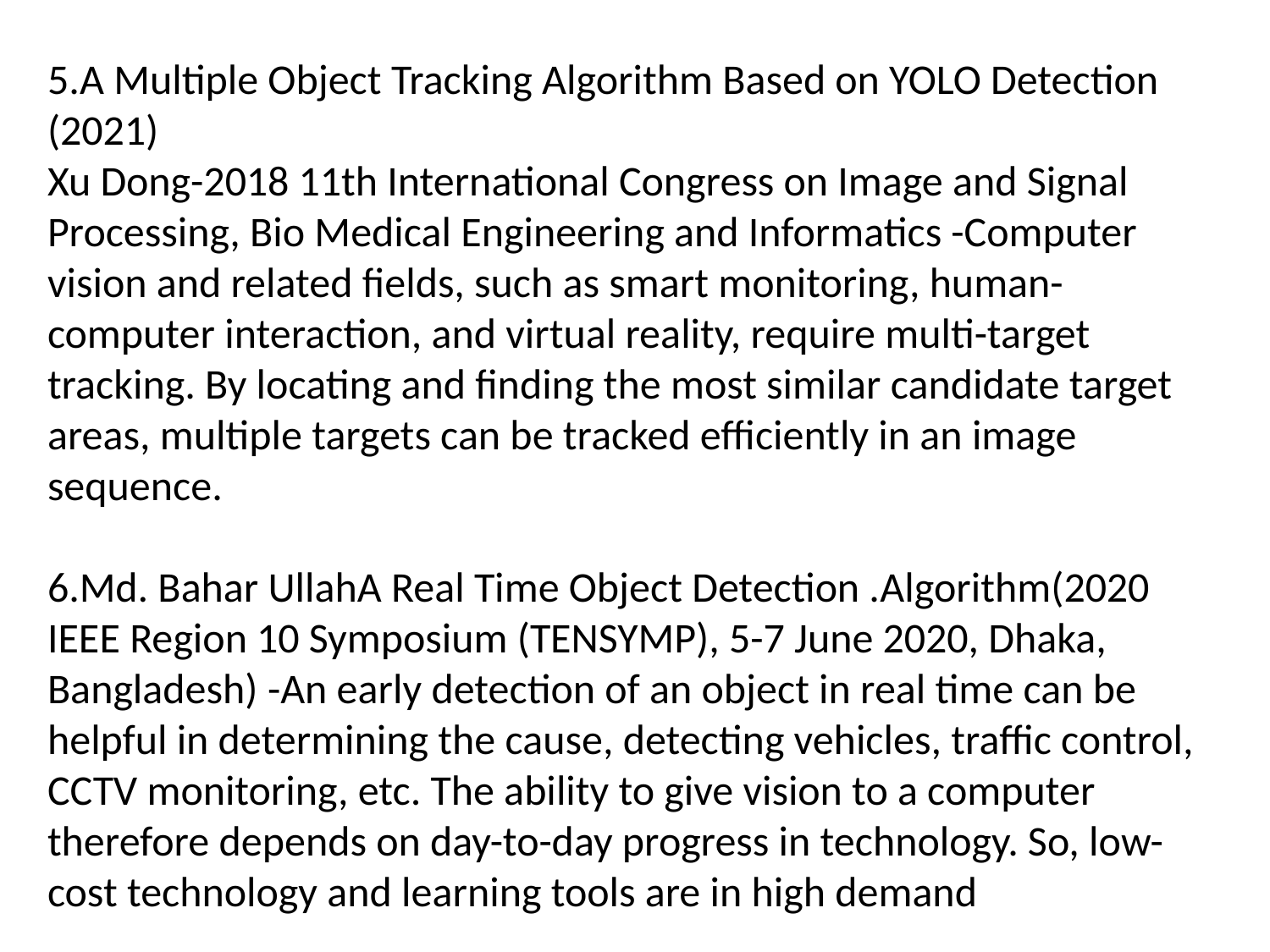

5.A Multiple Object Tracking Algorithm Based on YOLO Detection (2021)
Xu Dong-2018 11th International Congress on Image and Signal Processing, Bio Medical Engineering and Informatics -Computer vision and related fields, such as smart monitoring, human-computer interaction, and virtual reality, require multi-target tracking. By locating and finding the most similar candidate target areas, multiple targets can be tracked efficiently in an image sequence.

6.Md. Bahar UllahA Real Time Object Detection .Algorithm(2020 IEEE Region 10 Symposium (TENSYMP), 5-7 June 2020, Dhaka, Bangladesh) -An early detection of an object in real time can be helpful in determining the cause, detecting vehicles, traffic control, CCTV monitoring, etc. The ability to give vision to a computer therefore depends on day-to-day progress in technology. So, low-cost technology and learning tools are in high demand